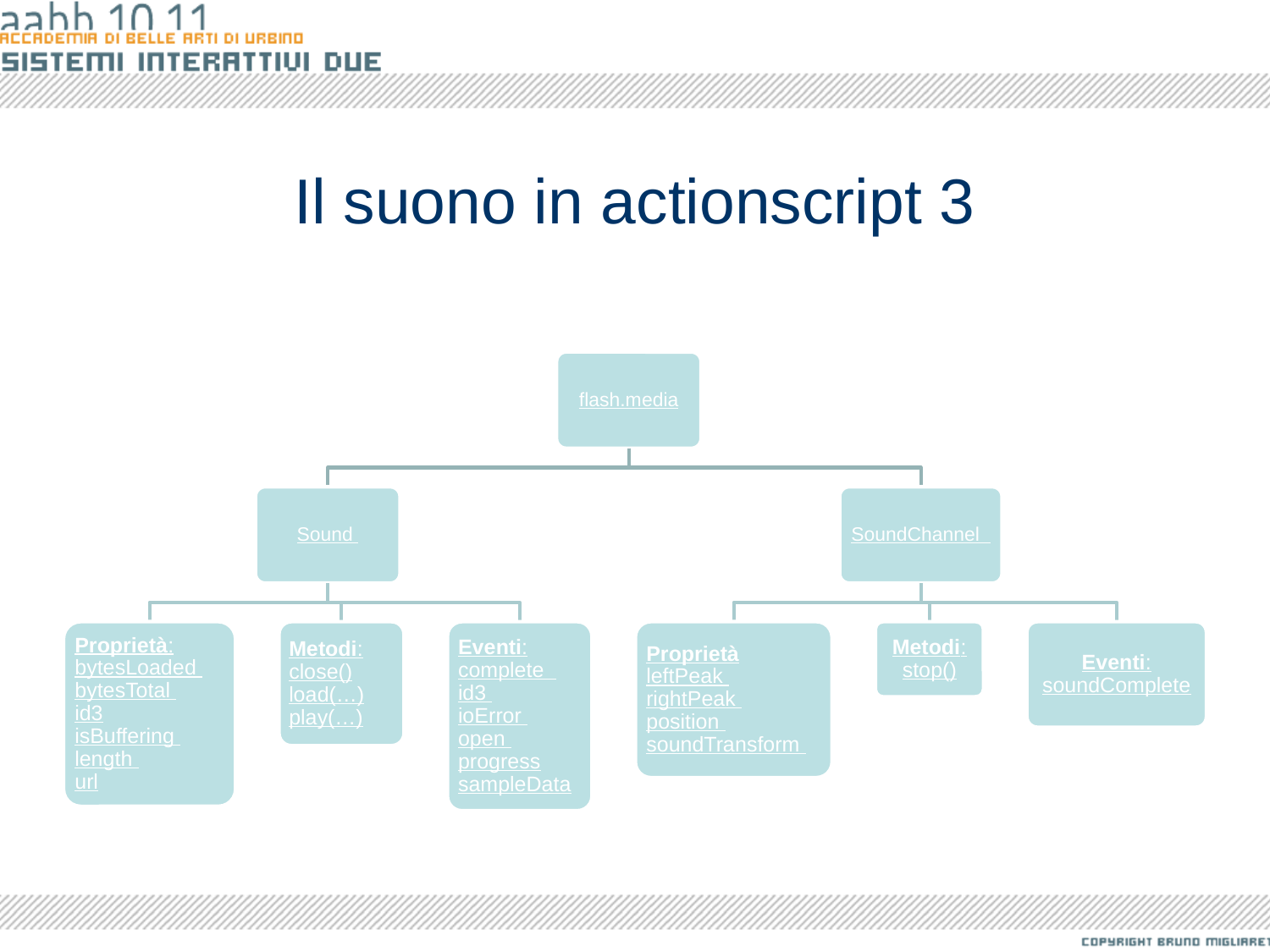

# Il suono in actionscript 3
flash.media
Sound
Proprietà:
bytesLoaded
bytesTotal
id3
isBuffering
length
url
Metodi:
close()
load(…)
play(…)
Eventi:
complete
id3
ioError
open
progress
sampleData
SoundChannel
Proprietà
leftPeak
rightPeak
position
soundTransform
Metodi:
stop()
Eventi:
soundComplete